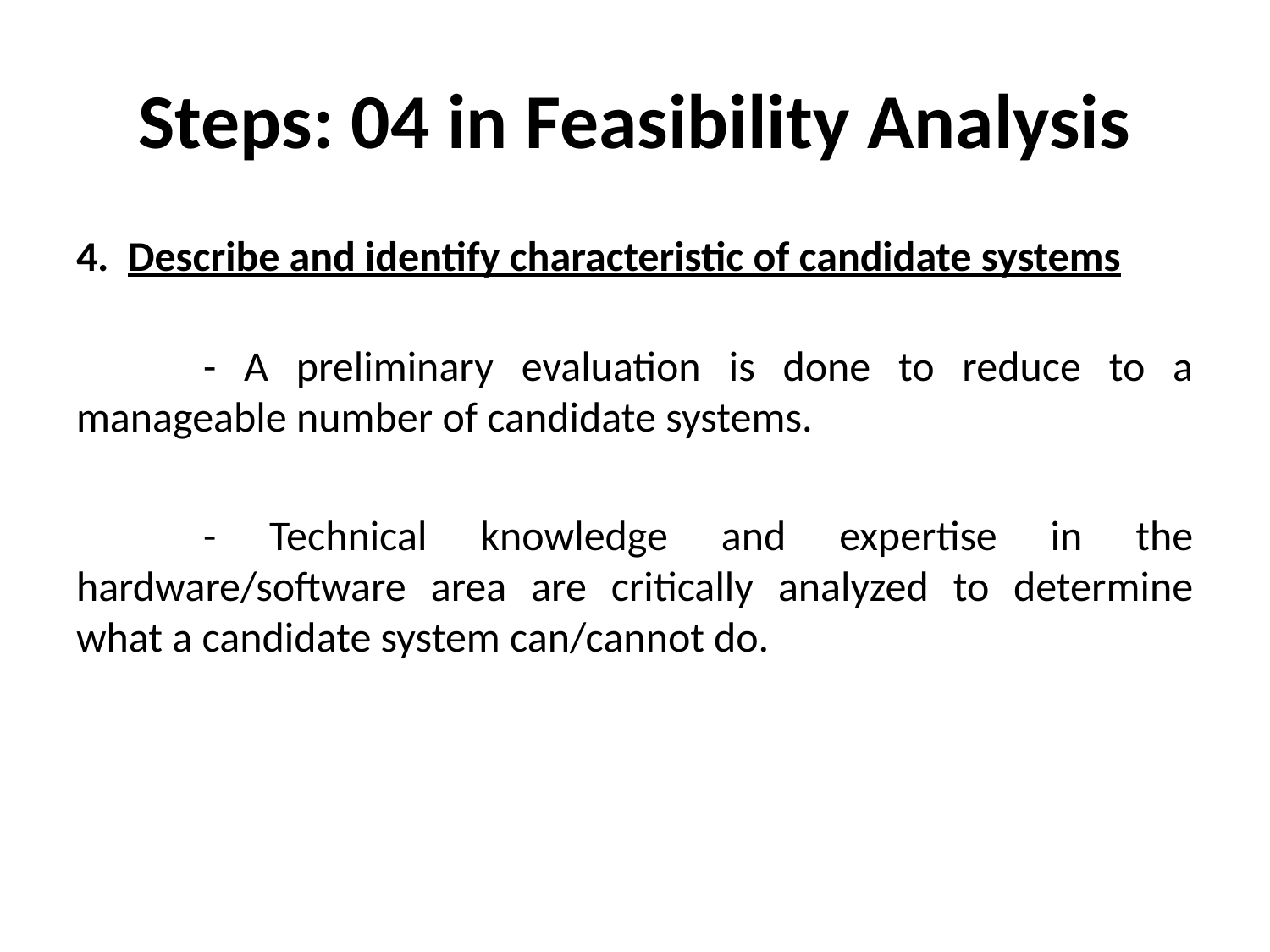

# Steps: 04 in Feasibility Analysis
4.  Describe and identify characteristic of candidate systems
	- A preliminary evaluation is done to reduce to a manageable number of candidate systems.

	- Technical knowledge and expertise in the hardware/software area are critically analyzed to determine what a candidate system can/cannot do.